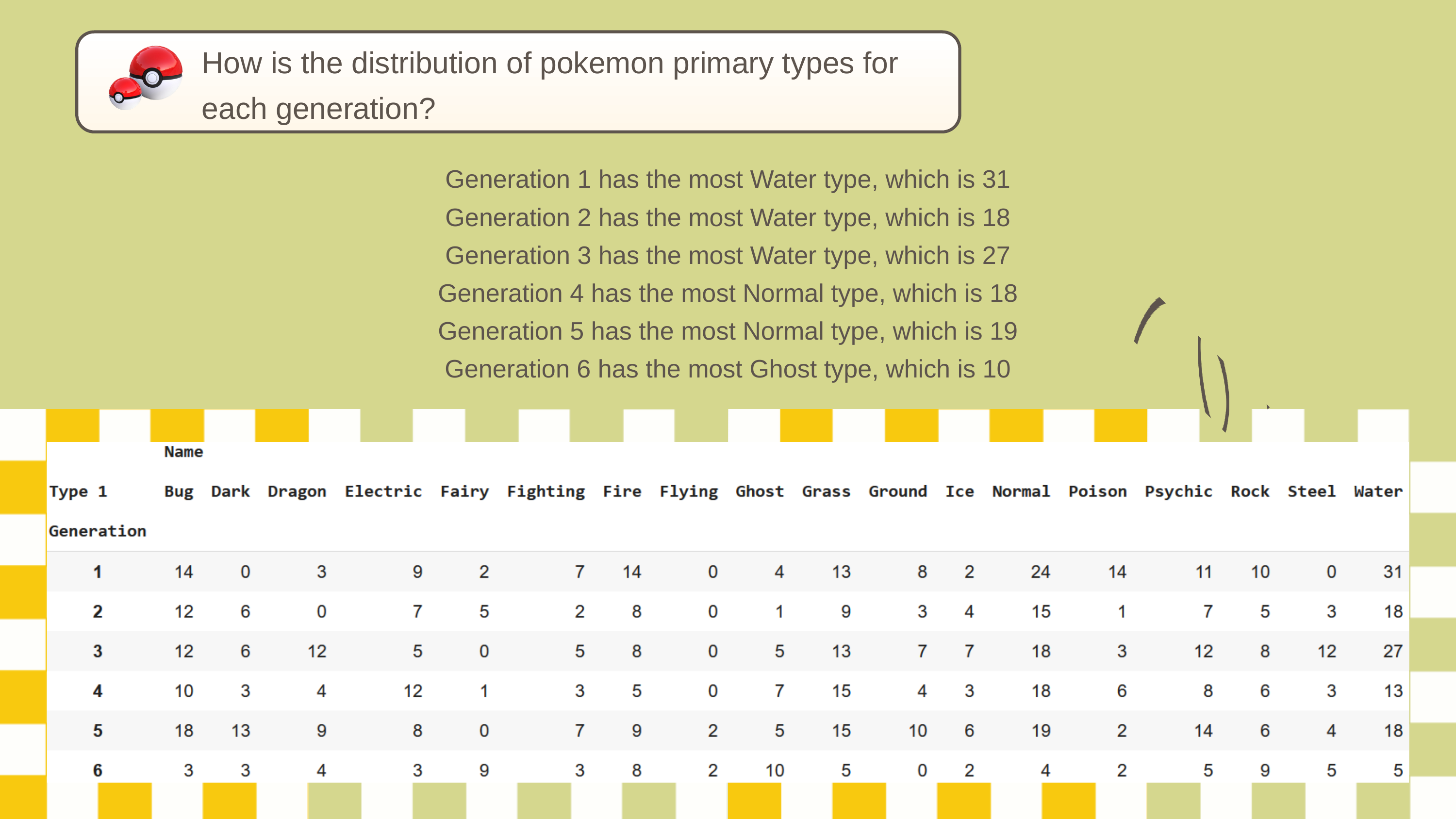

How is the distribution of pokemon primary types for each generation?

Generation 1 has the most Water type, which is 31
Generation 2 has the most Water type, which is 18
Generation 3 has the most Water type, which is 27
Generation 4 has the most Normal type, which is 18
Generation 5 has the most Normal type, which is 19
Generation 6 has the most Ghost type, which is 10